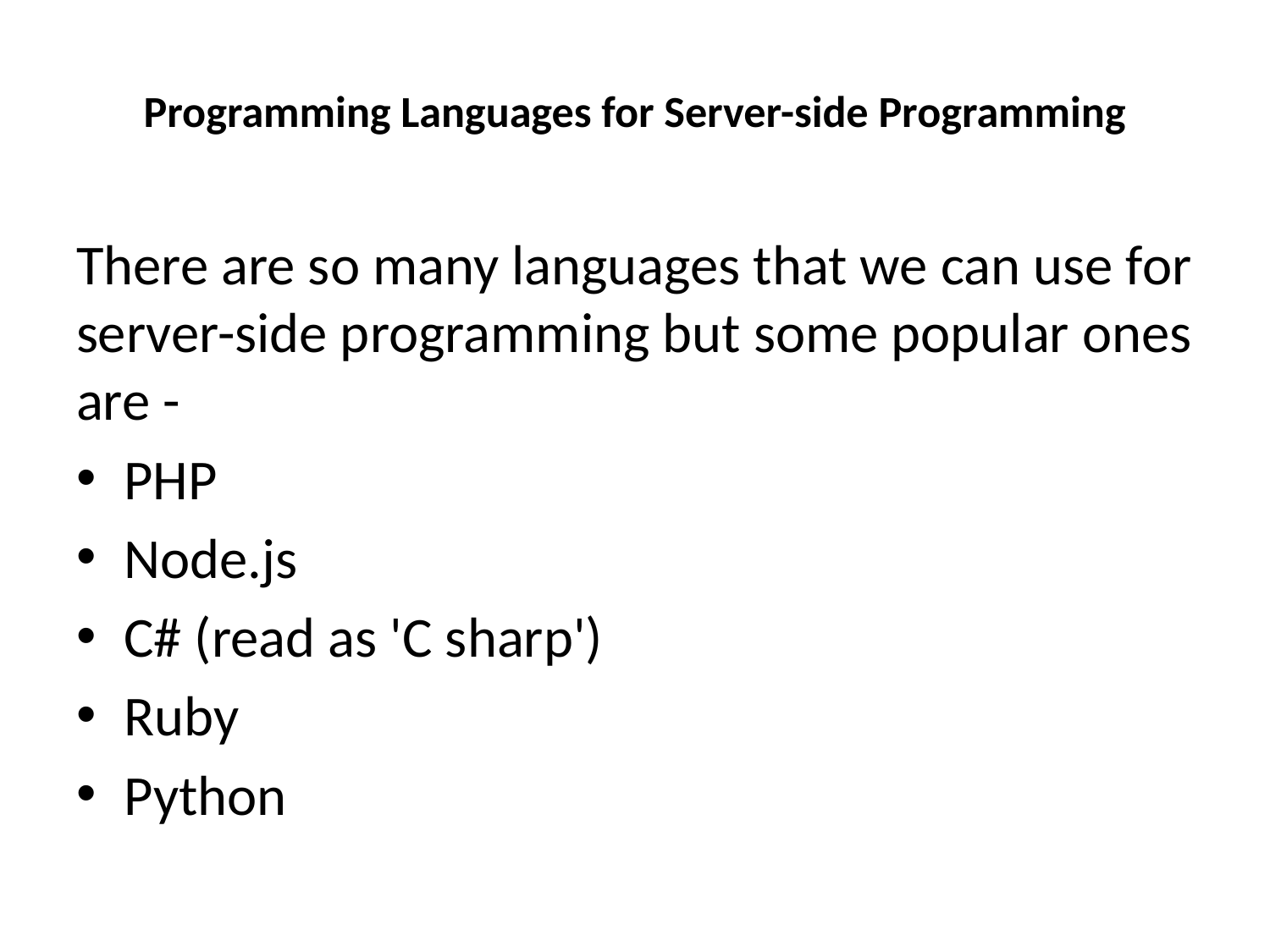

# Programming Languages for Server-side Programming
There are so many languages that we can use for server-side programming but some popular ones are -
PHP
Node.js
C# (read as 'C sharp')
Ruby
Python